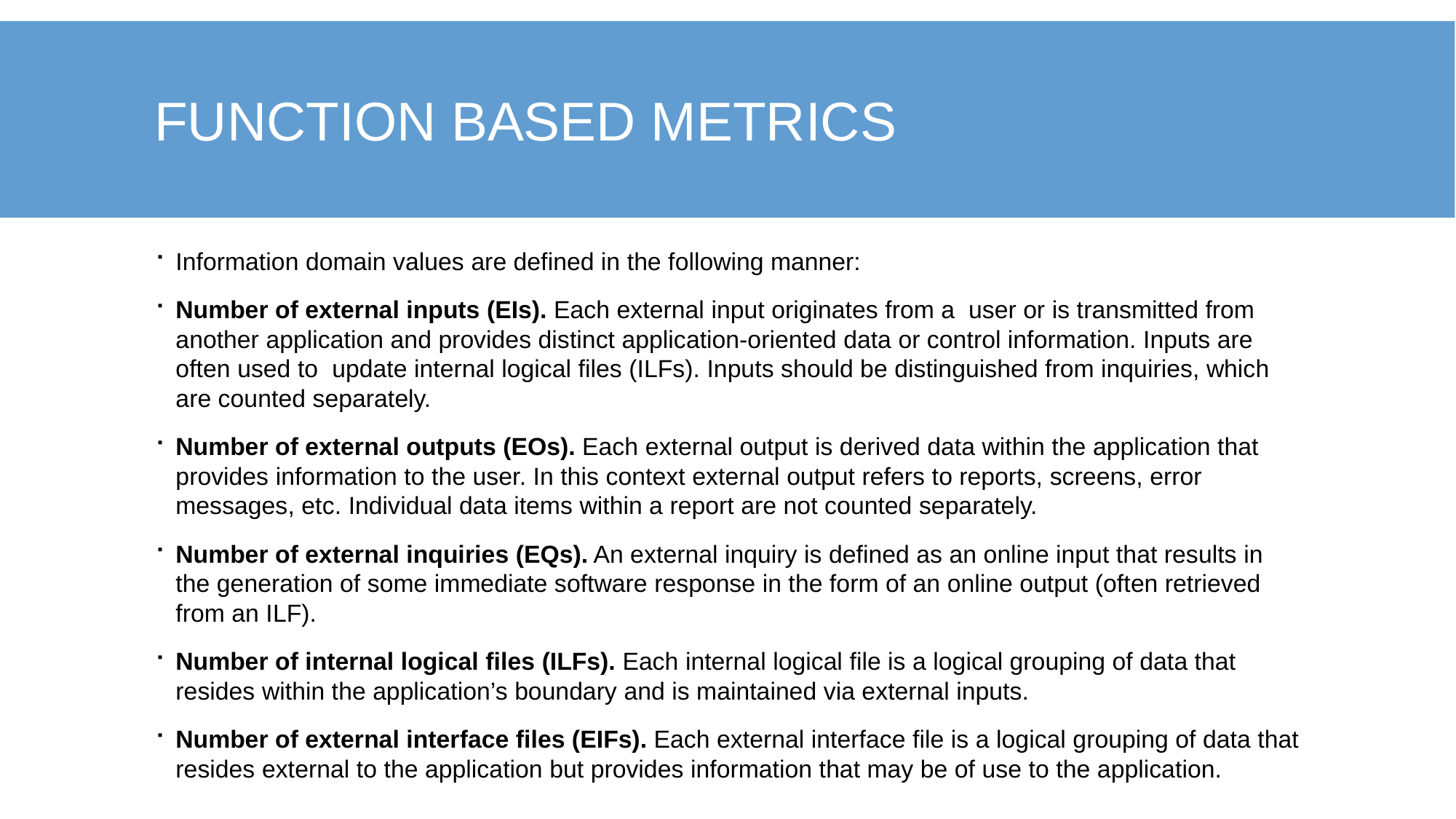

# Function Based metrics
Information domain values are defined in the following manner:
Number of external inputs (EIs). Each external input originates from a  user or is transmitted from another application and provides distinct application-oriented data or control information. Inputs are often used to  update internal logical files (ILFs). Inputs should be distinguished from inquiries, which are counted separately.
Number of external outputs (EOs). Each external output is derived data within the application that provides information to the user. In this context external output refers to reports, screens, error messages, etc. Individual data items within a report are not counted separately.
Number of external inquiries (EQs). An external inquiry is defined as an online input that results in the generation of some immediate software response in the form of an online output (often retrieved from an ILF).
Number of internal logical files (ILFs). Each internal logical file is a logical grouping of data that resides within the application’s boundary and is maintained via external inputs.
Number of external interface files (EIFs). Each external interface file is a logical grouping of data that resides external to the application but provides information that may be of use to the application.